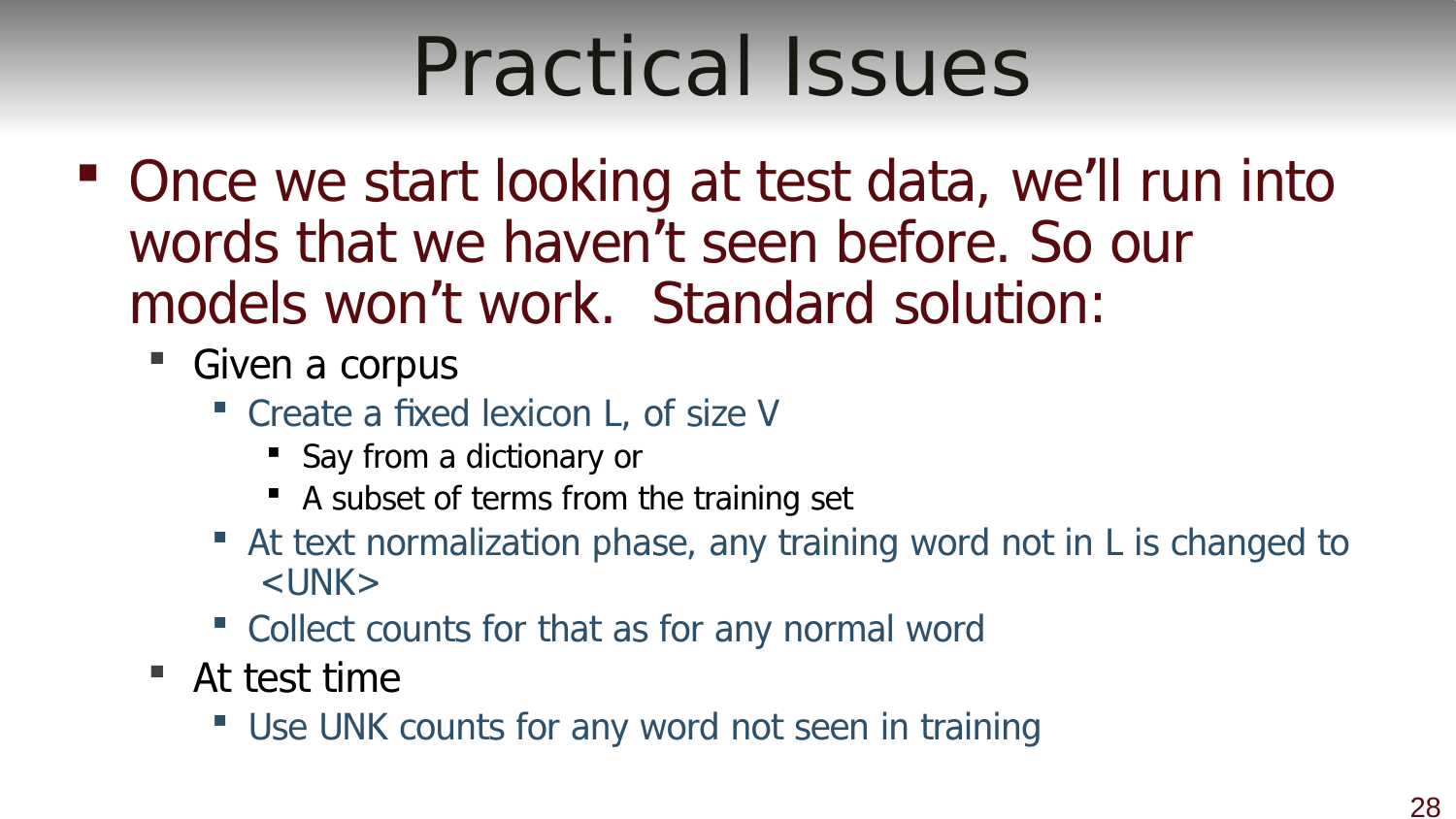

# Practical Issues
Once we start looking at test data, we’ll run into words that we haven’t seen before. So our models won’t work.  Standard solution:
Given a corpus
Create a fixed lexicon L, of size V
Say from a dictionary or
A subset of terms from the training set
At text normalization phase, any training word not in L is changed to  <UNK>
Collect counts for that as for any normal word
At test time
Use UNK counts for any word not seen in training
28